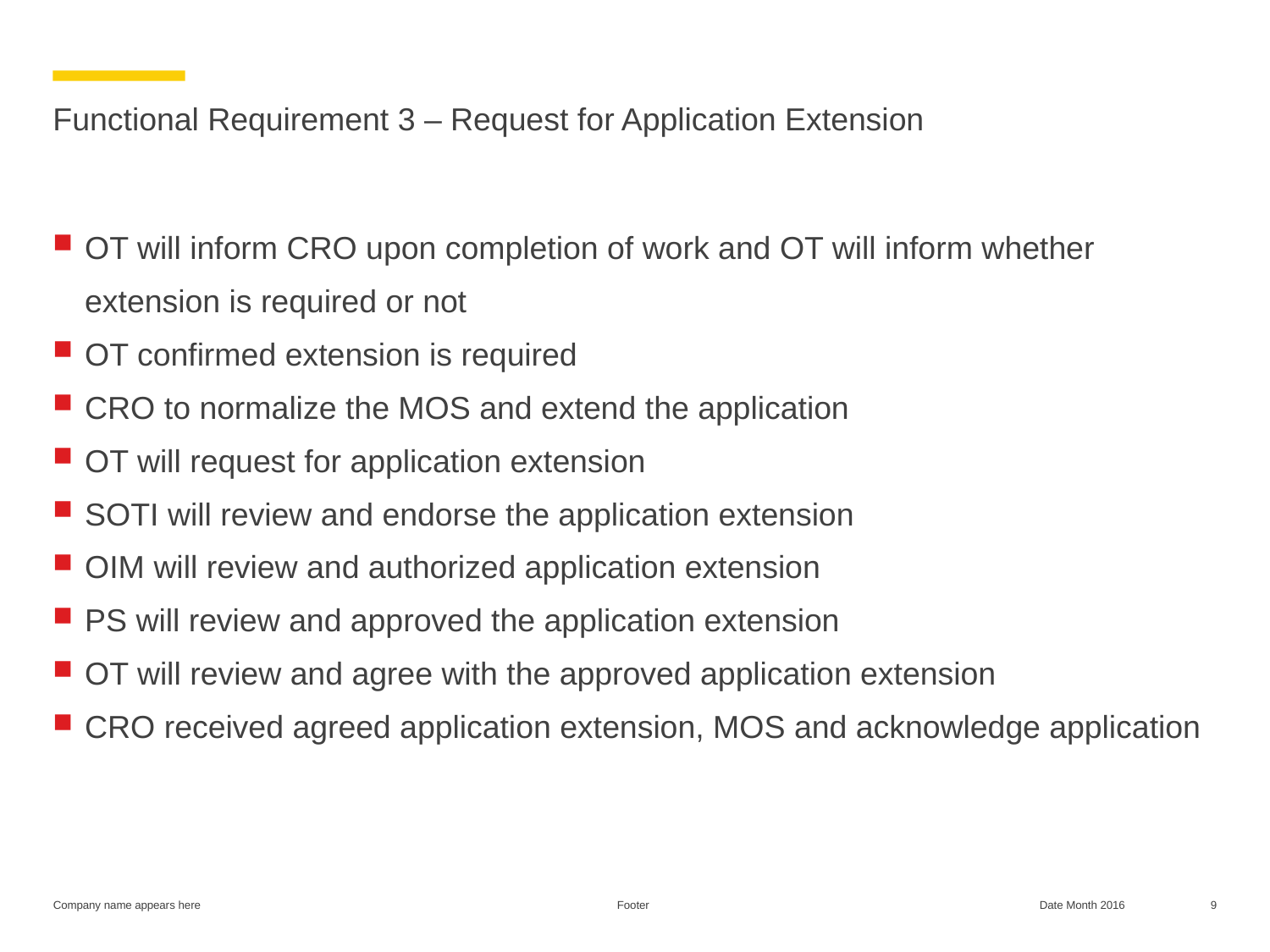

# Functional Requirement 3 – Request for Application Extension
OT will inform CRO upon completion of work and OT will inform whether extension is required or not
OT confirmed extension is required
CRO to normalize the MOS and extend the application
OT will request for application extension
SOTI will review and endorse the application extension
OIM will review and authorized application extension
PS will review and approved the application extension
OT will review and agree with the approved application extension
CRO received agreed application extension, MOS and acknowledge application

Footer
9
Date Month 2016